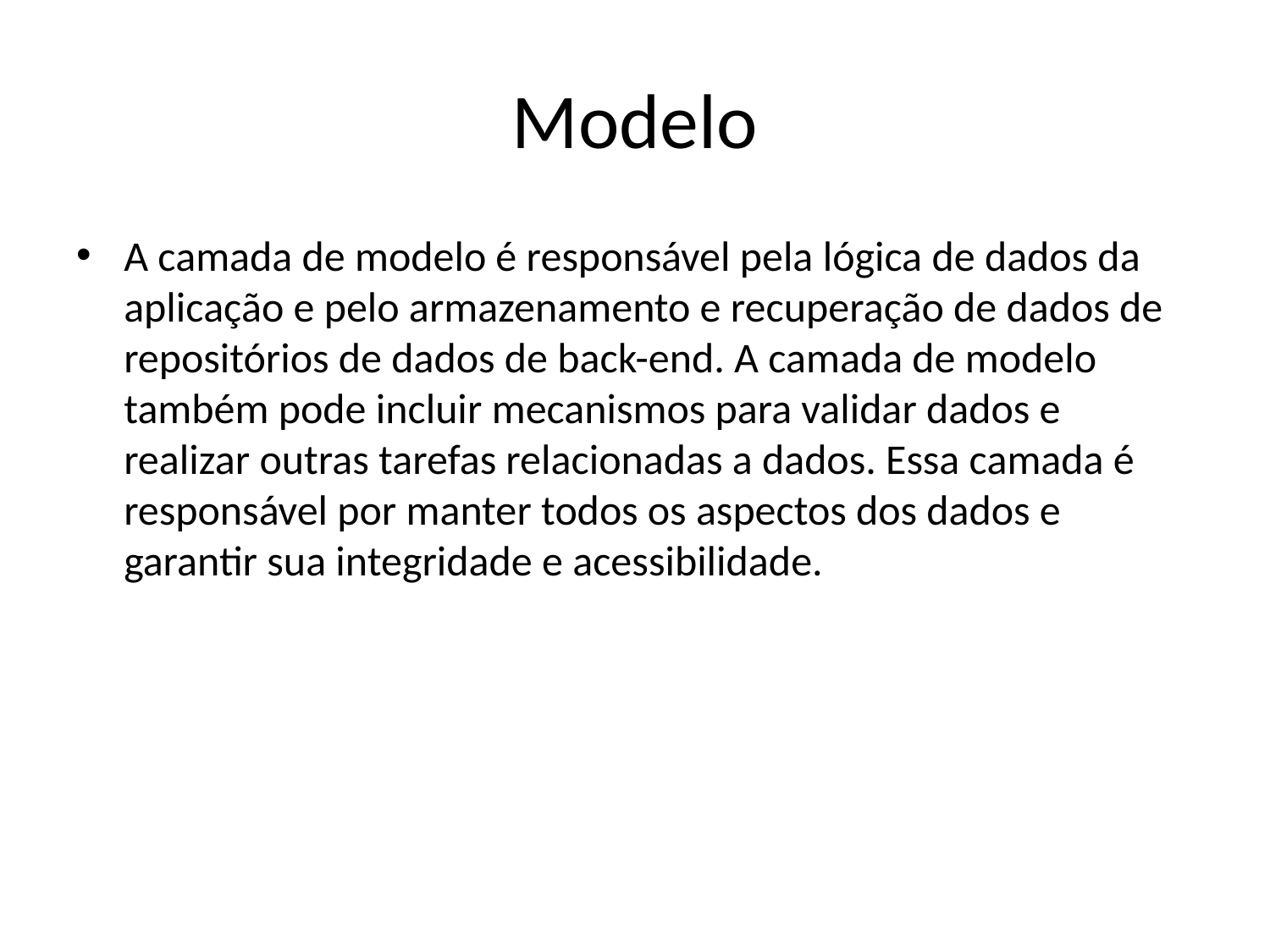

# Modelo
A camada de modelo é responsável pela lógica de dados da aplicação e pelo armazenamento e recuperação de dados de repositórios de dados de back-end. A camada de modelo também pode incluir mecanismos para validar dados e realizar outras tarefas relacionadas a dados. Essa camada é responsável por manter todos os aspectos dos dados e garantir sua integridade e acessibilidade.